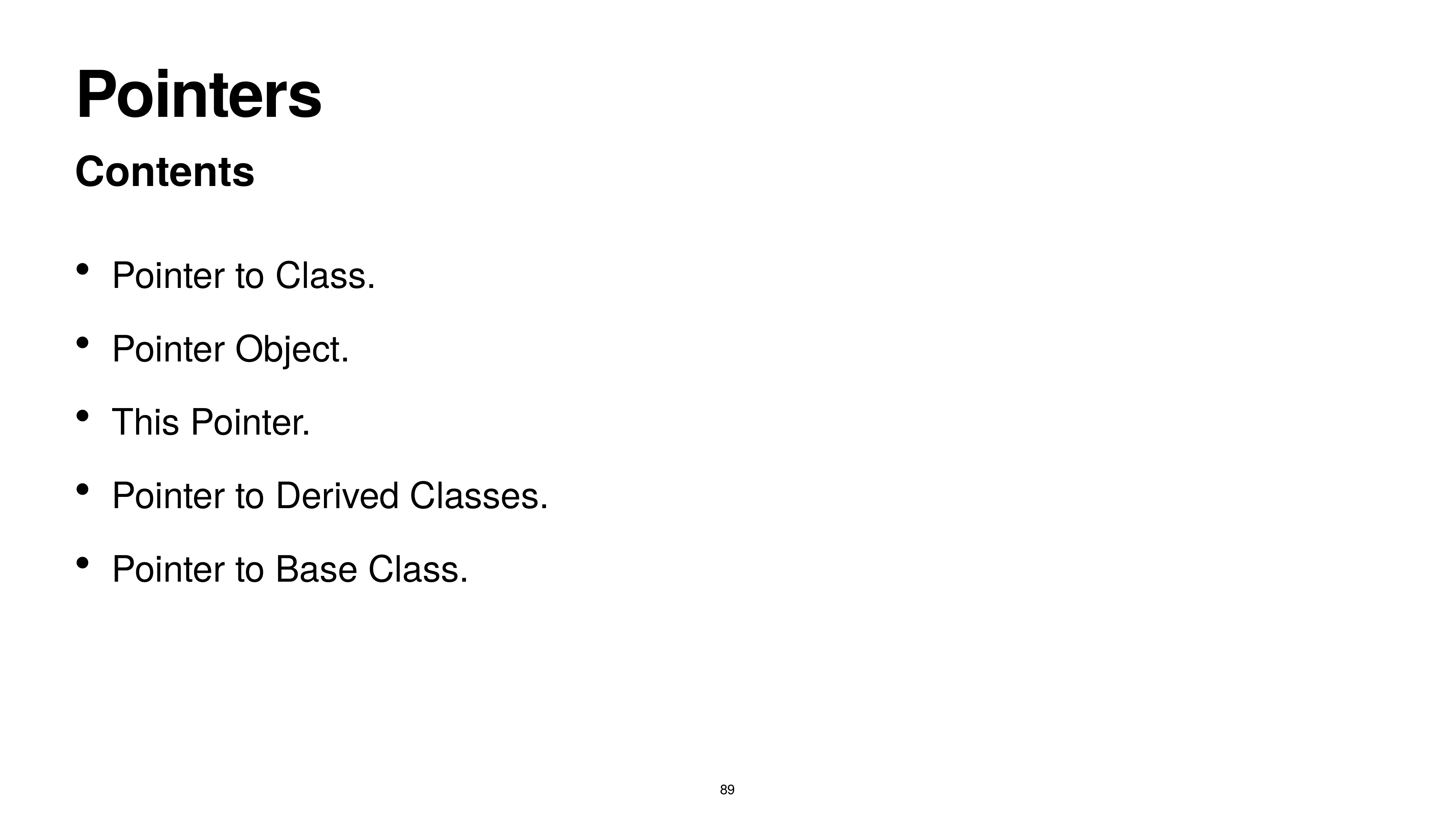

# Pointers
Contents
Pointer to Class.
Pointer Object.
This Pointer.
Pointer to Derived Classes.
Pointer to Base Class.
89